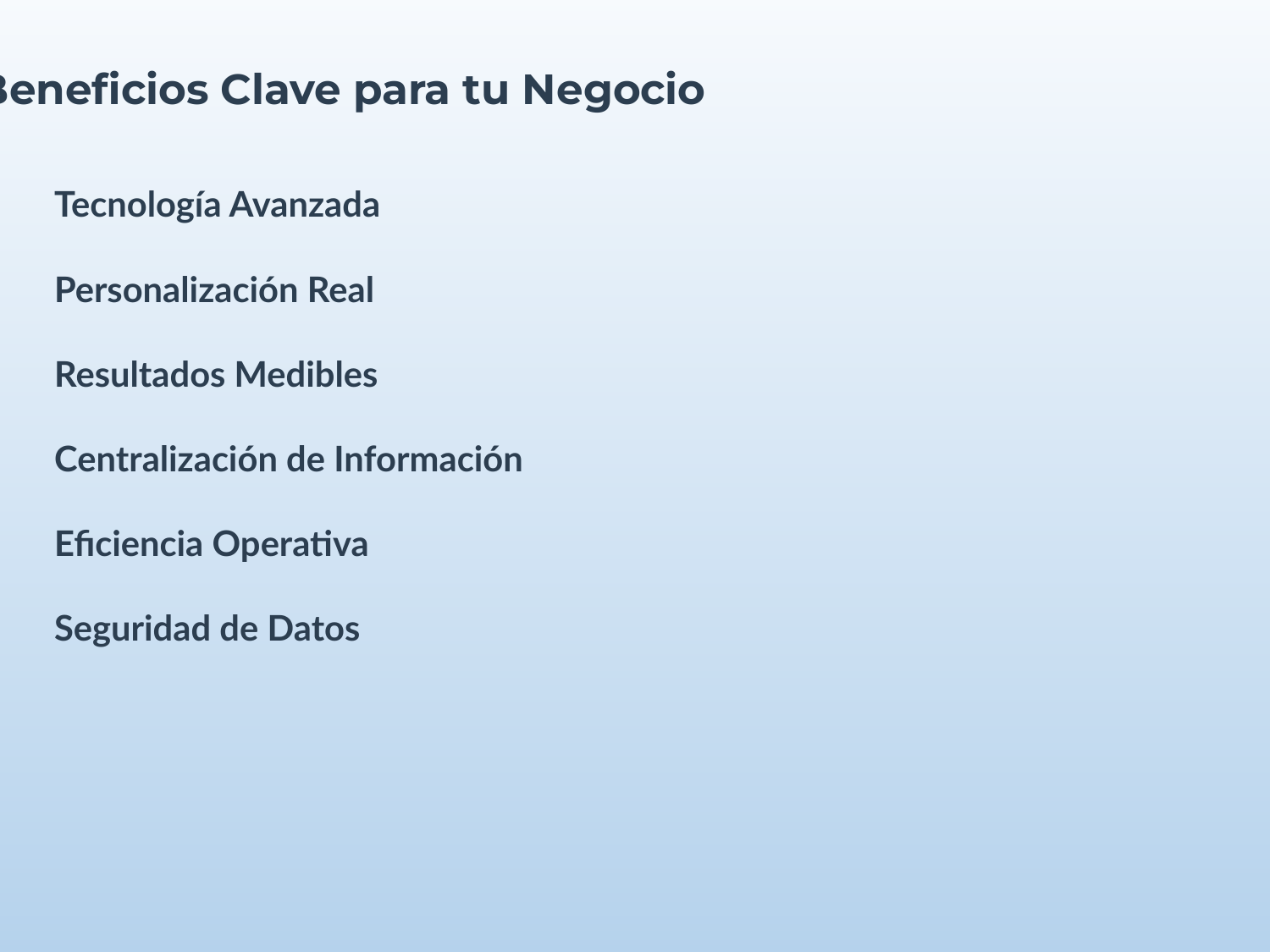

Beneficios Clave para tu Negocio

Tecnología Avanzada

Personalización Real

Resultados Medibles

Centralización de Información

Eficiencia Operativa

Seguridad de Datos